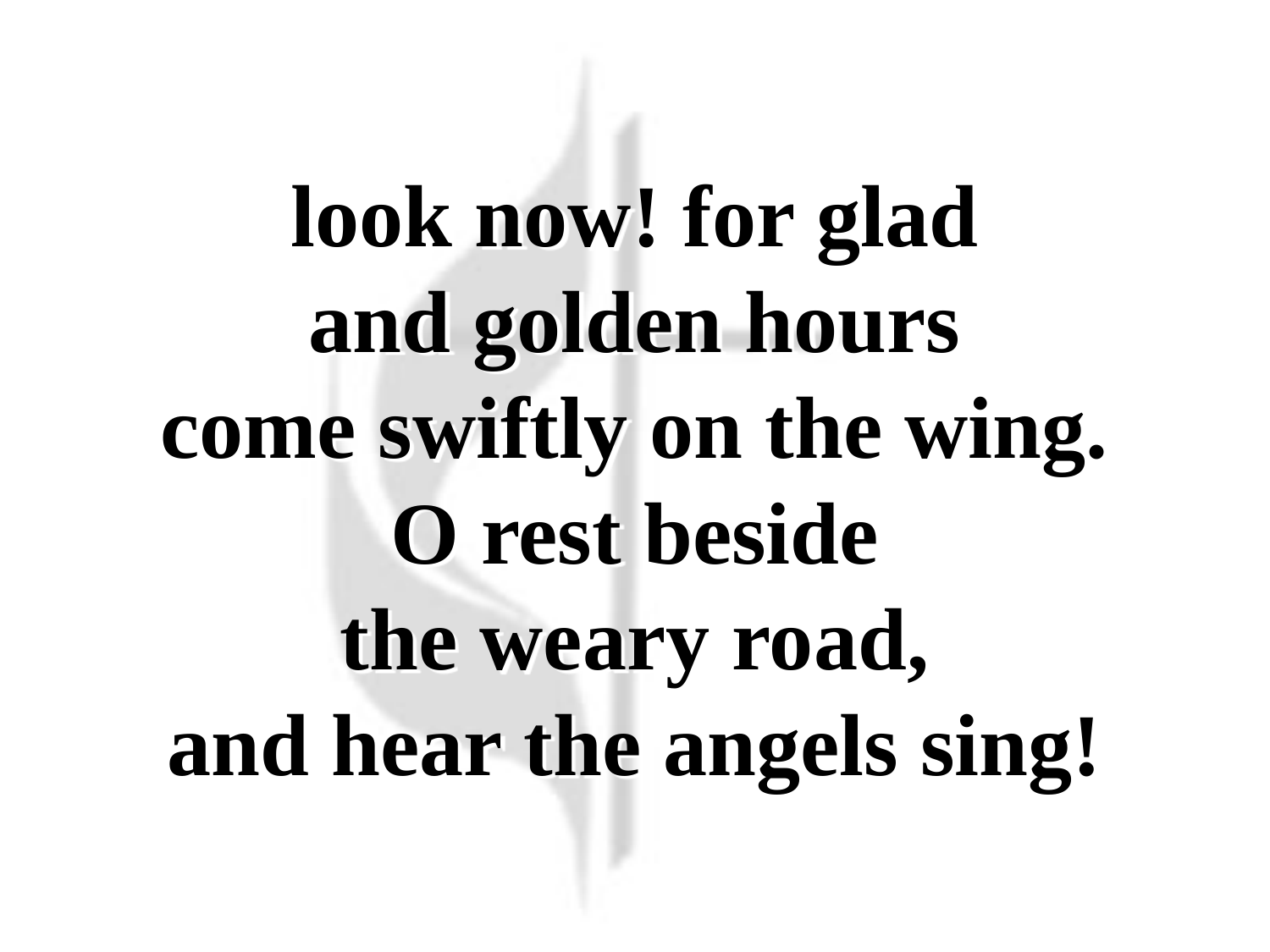

look now! for glad
and golden hours
come swiftly on the wing.
O rest beside
the weary road,
and hear the angels sing!